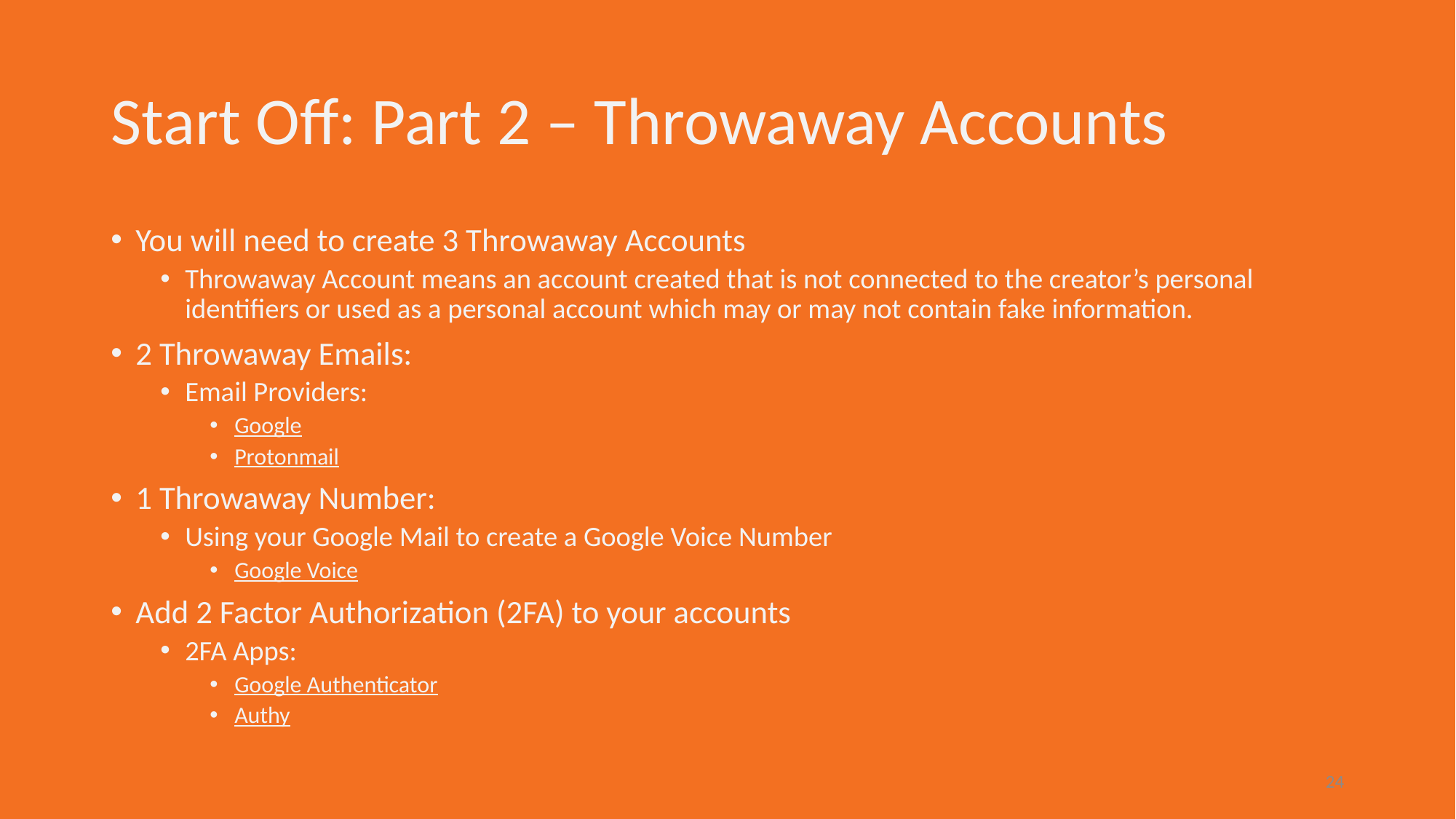

# Start Off: Part 2 – Throwaway Accounts
You will need to create 3 Throwaway Accounts
Throwaway Account means an account created that is not connected to the creator’s personal identifiers or used as a personal account which may or may not contain fake information.
2 Throwaway Emails:
Email Providers:
Google
Protonmail
1 Throwaway Number:
Using your Google Mail to create a Google Voice Number
Google Voice
Add 2 Factor Authorization (2FA) to your accounts
2FA Apps:
Google Authenticator
Authy

24